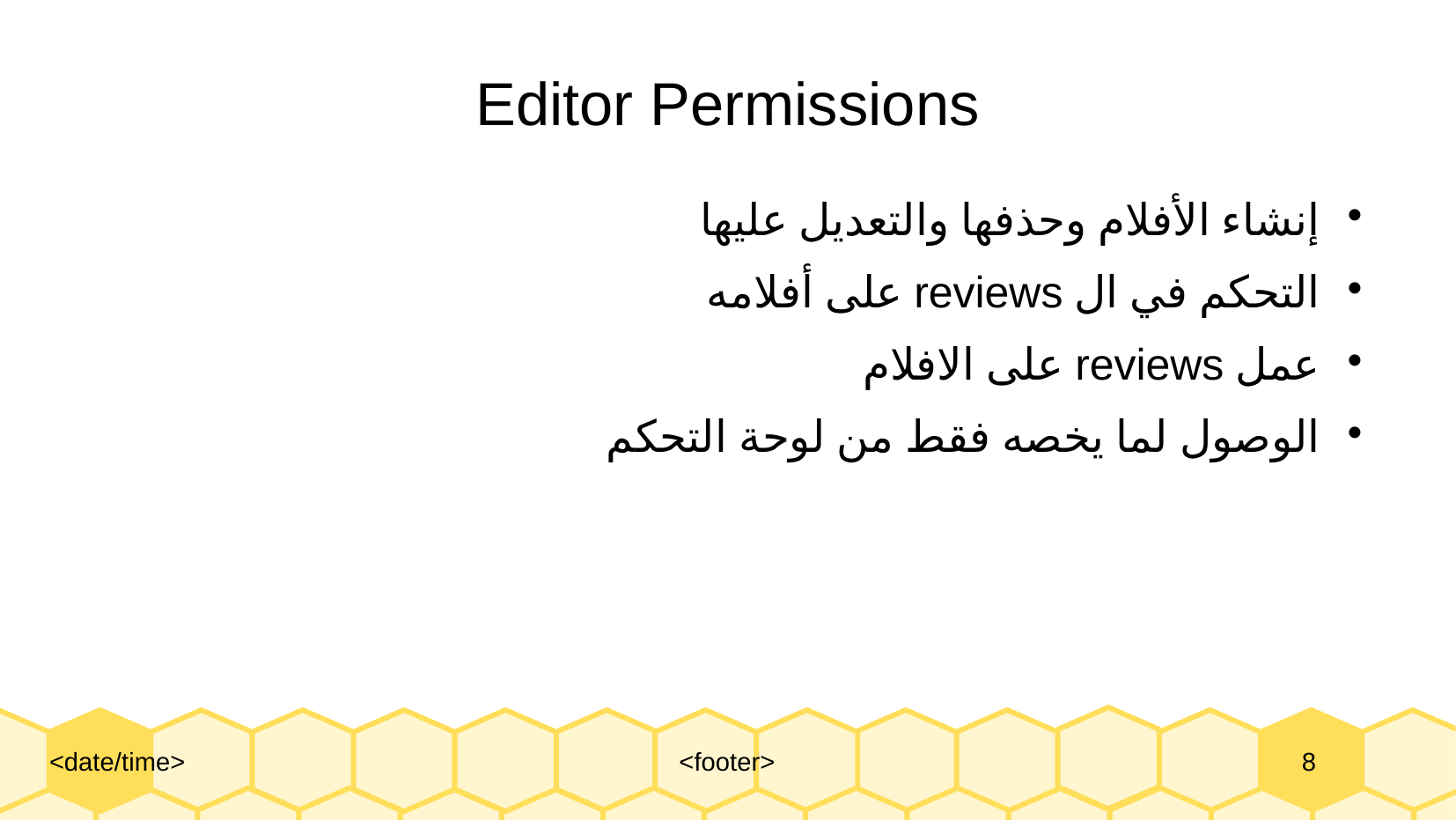

# Editor Permissions
إنشاء الأفلام وحذفها والتعديل عليها
التحكم في ال reviews على أفلامه
عمل reviews على الافلام
الوصول لما يخصه فقط من لوحة التحكم